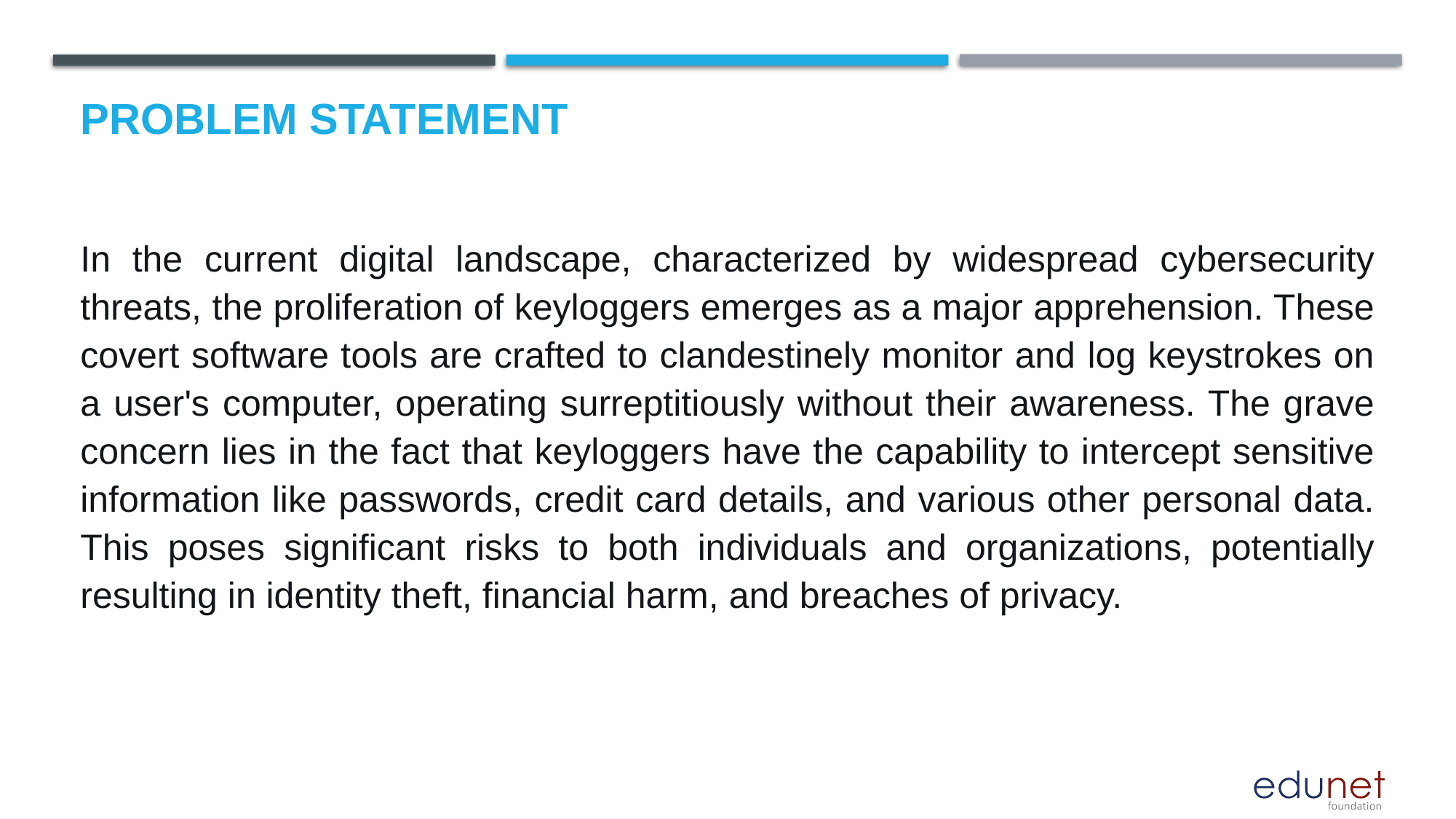

# Problem Statement
In the current digital landscape, characterized by widespread cybersecurity threats, the proliferation of keyloggers emerges as a major apprehension. These covert software tools are crafted to clandestinely monitor and log keystrokes on a user's computer, operating surreptitiously without their awareness. The grave concern lies in the fact that keyloggers have the capability to intercept sensitive information like passwords, credit card details, and various other personal data. This poses significant risks to both individuals and organizations, potentially resulting in identity theft, financial harm, and breaches of privacy.